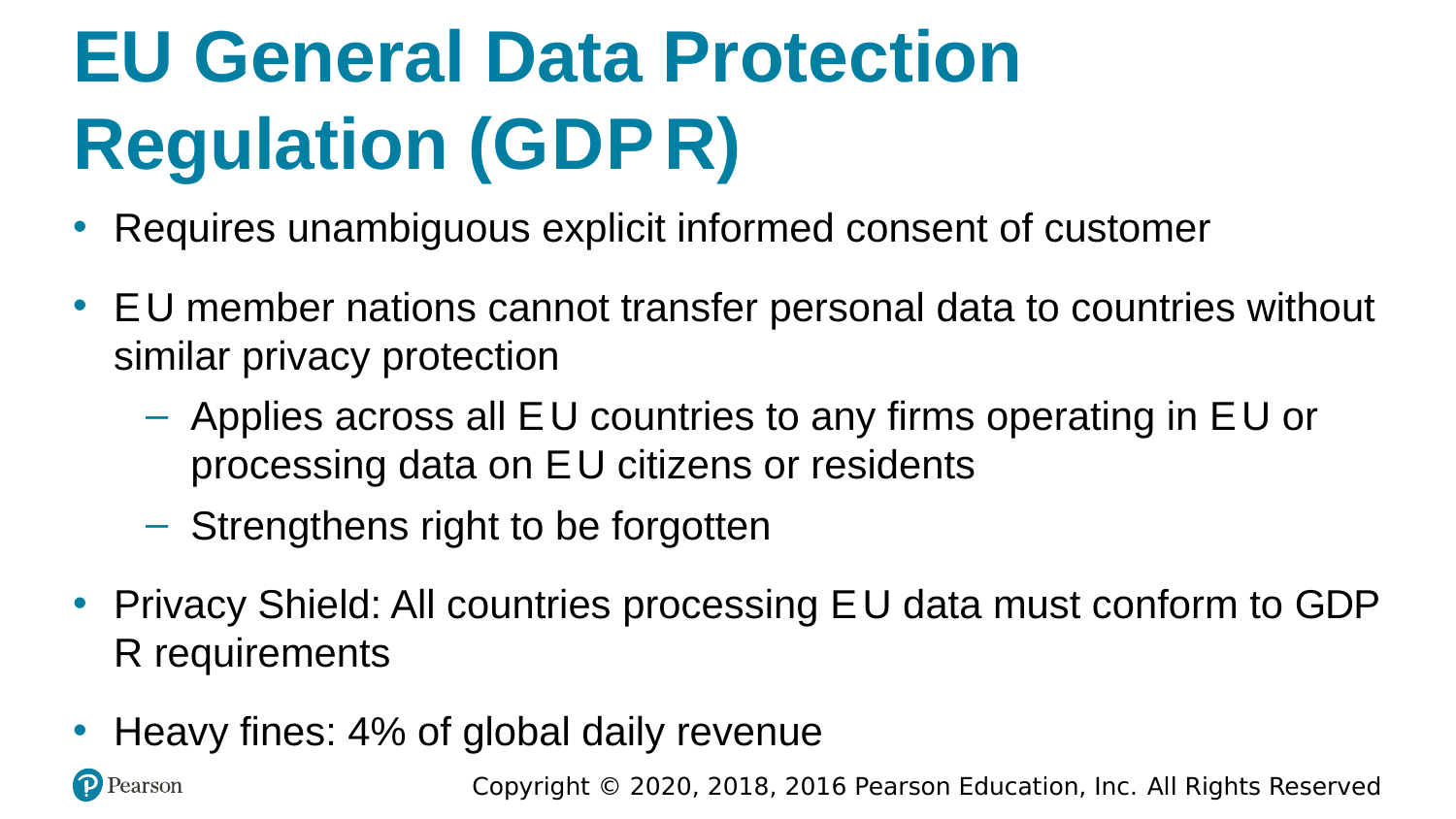

# EU General Data Protection Regulation (G D P R)
Requires unambiguous explicit informed consent of customer
E U member nations cannot transfer personal data to countries without similar privacy protection
Applies across all E U countries to any firms operating in E U or processing data on E U citizens or residents
Strengthens right to be forgotten
Privacy Shield: All countries processing E U data must conform to G D P R requirements
Heavy fines: 4% of global daily revenue